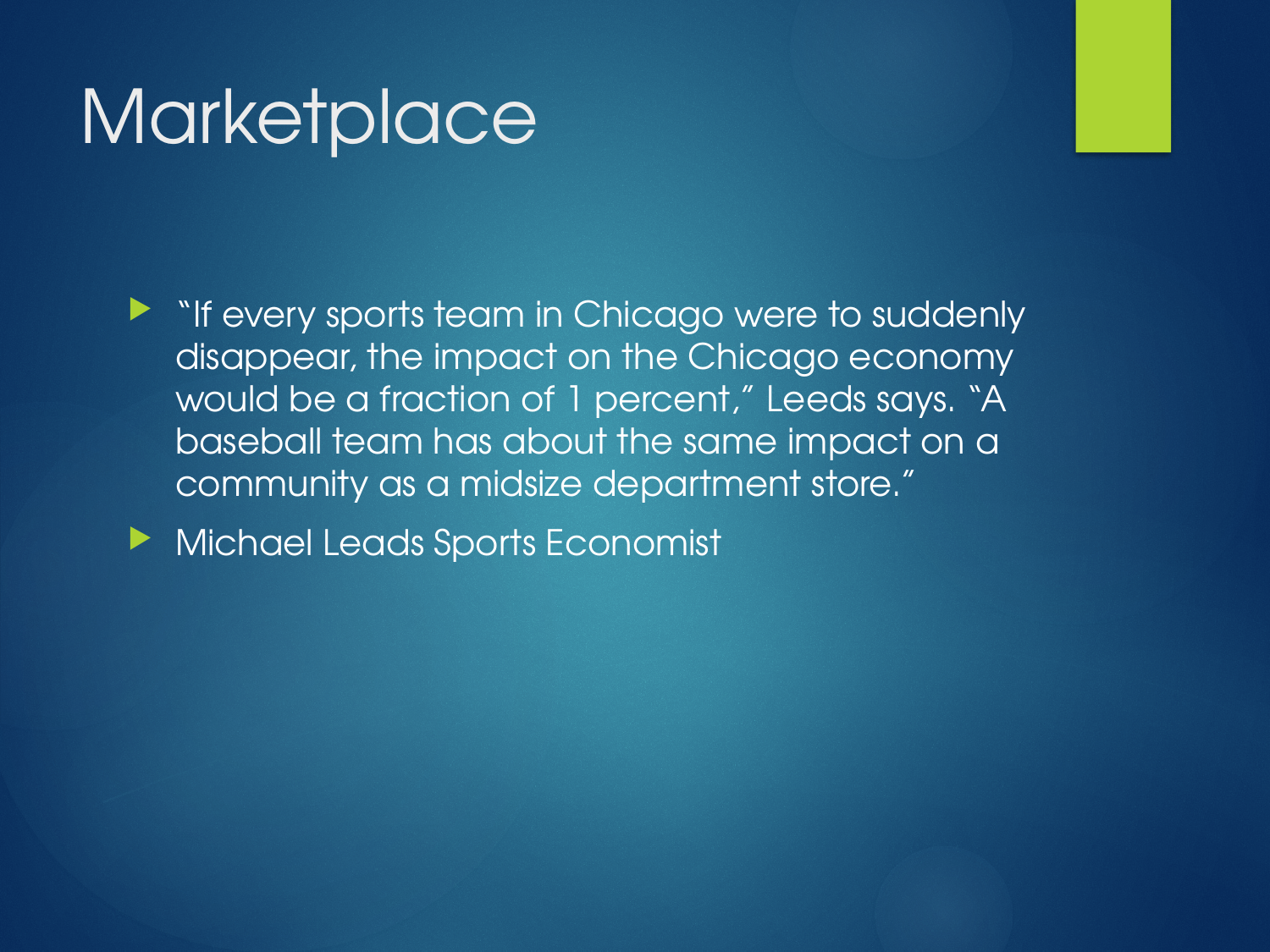

# Marketplace
“If every sports team in Chicago were to suddenly disappear, the impact on the Chicago economy would be a fraction of 1 percent,” Leeds says. “A baseball team has about the same impact on a community as a midsize department store.”
Michael Leads Sports Economist